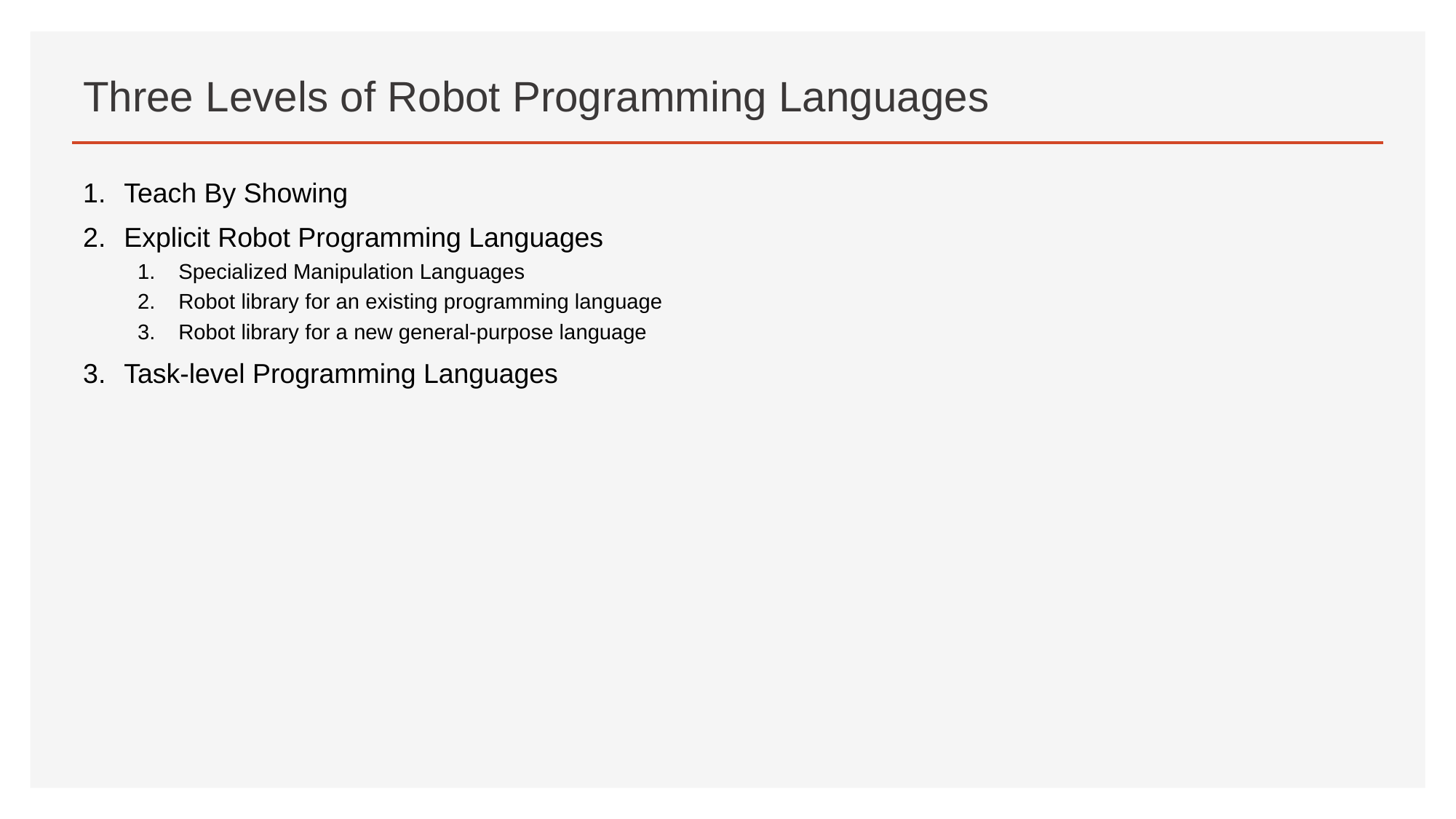

# Three Levels of Robot Programming Languages
Teach By Showing
Explicit Robot Programming Languages
Specialized Manipulation Languages
Robot library for an existing programming language
Robot library for a new general-purpose language
Task-level Programming Languages